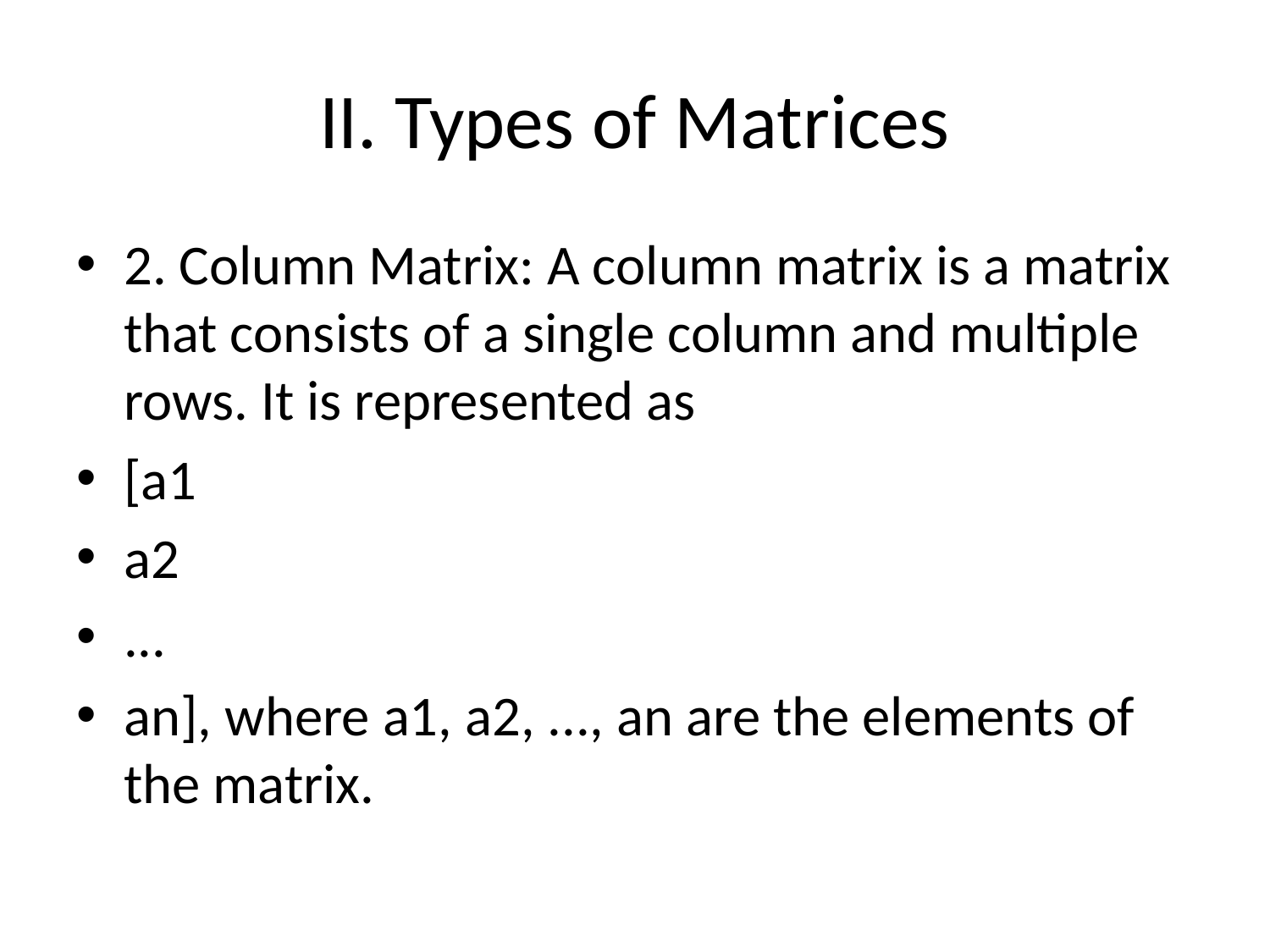

# II. Types of Matrices
2. Column Matrix: A column matrix is a matrix that consists of a single column and multiple rows. It is represented as
[a1
a2
...
an], where a1, a2, ..., an are the elements of the matrix.